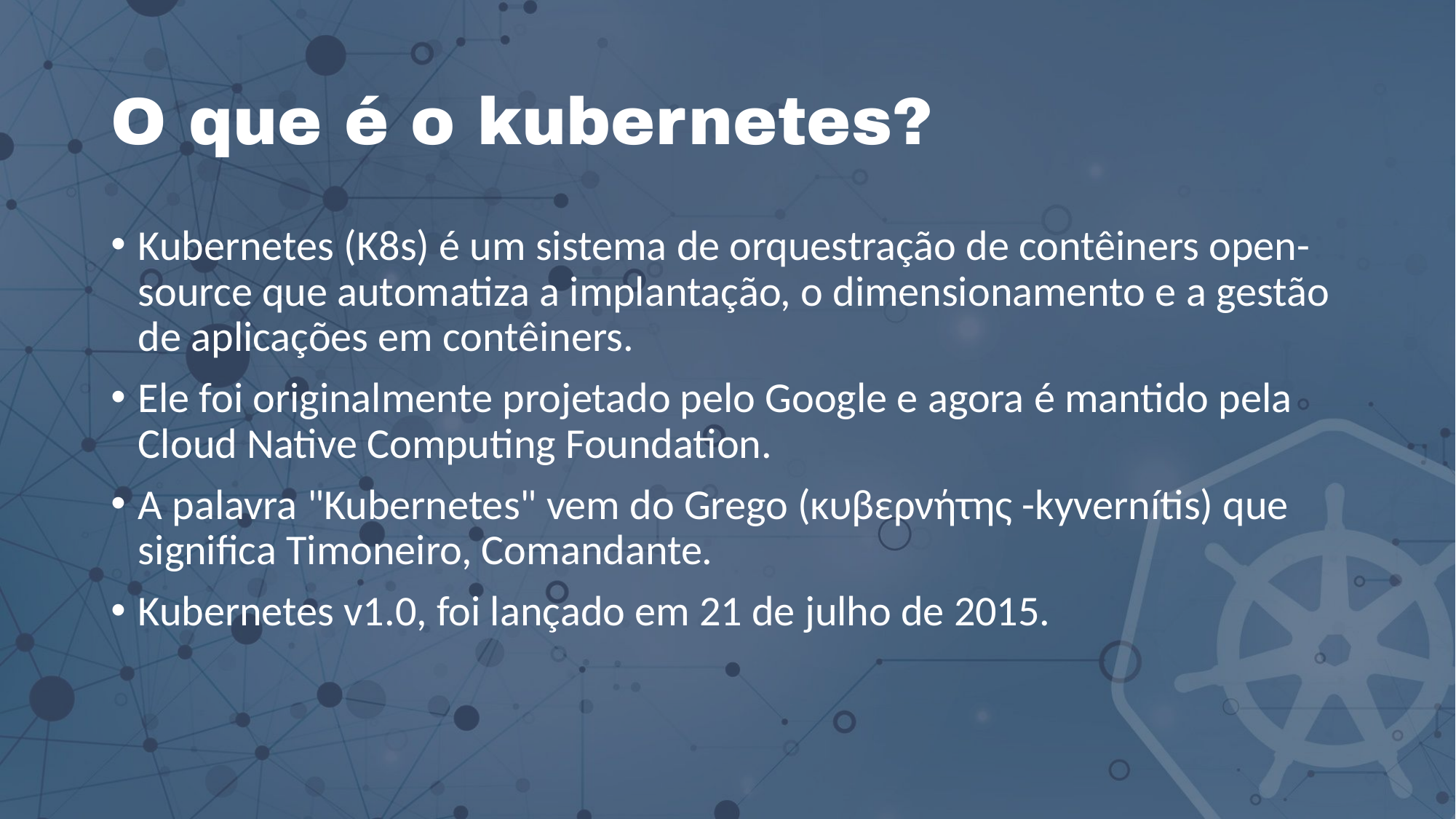

# O que é o kubernetes?
Kubernetes (K8s) é um sistema de orquestração de contêiners open-source que automatiza a implantação, o dimensionamento e a gestão de aplicações em contêiners.
Ele foi originalmente projetado pelo Google e agora é mantido pela Cloud Native Computing Foundation.
A palavra "Kubernetes" vem do Grego (κυβερνήτης -kyvernítis) que significa Timoneiro, Comandante.
Kubernetes v1.0, foi lançado em 21 de julho de 2015.